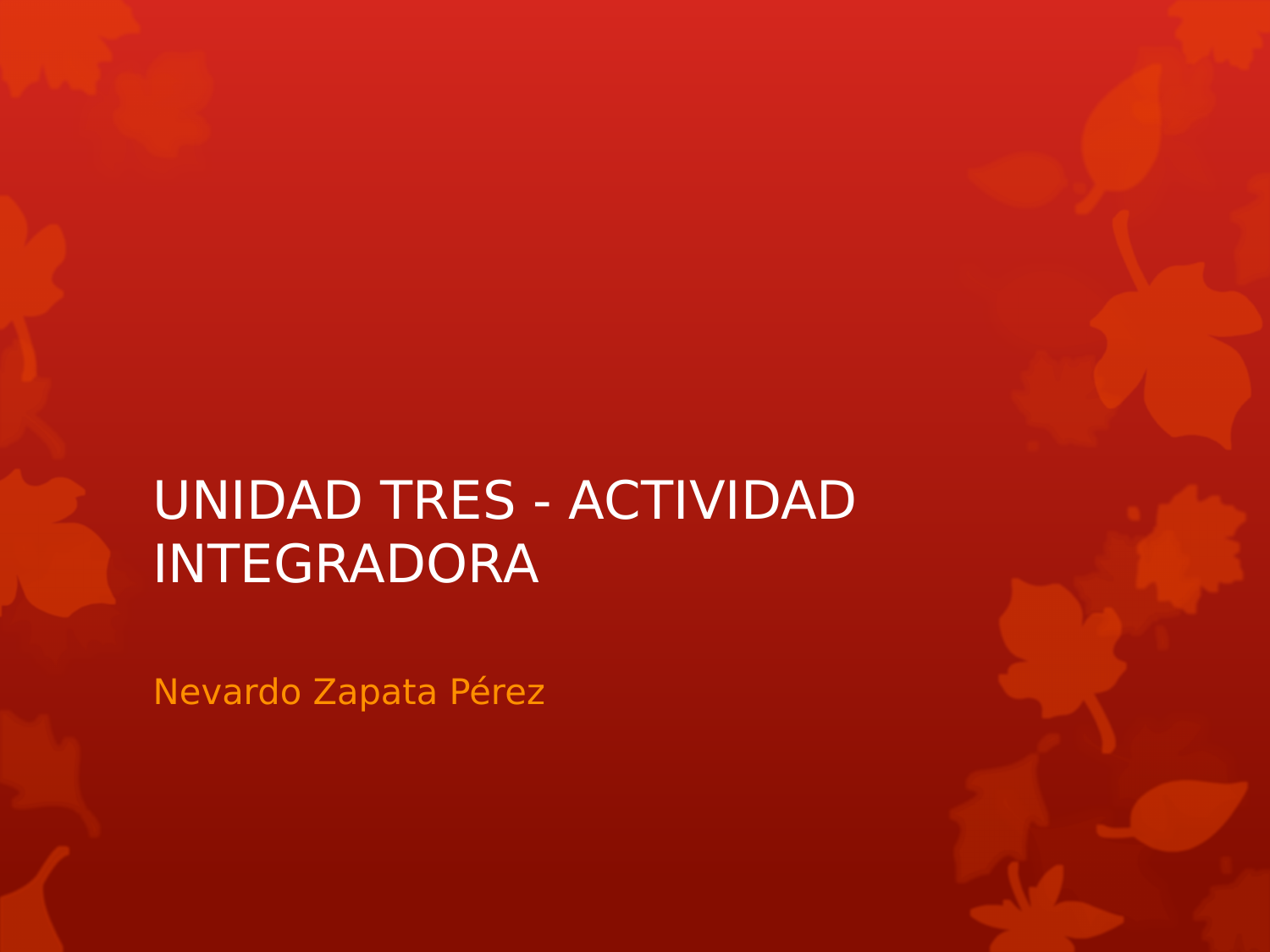

# UNIDAD TRES - ACTIVIDAD INTEGRADORA
Nevardo Zapata Pérez